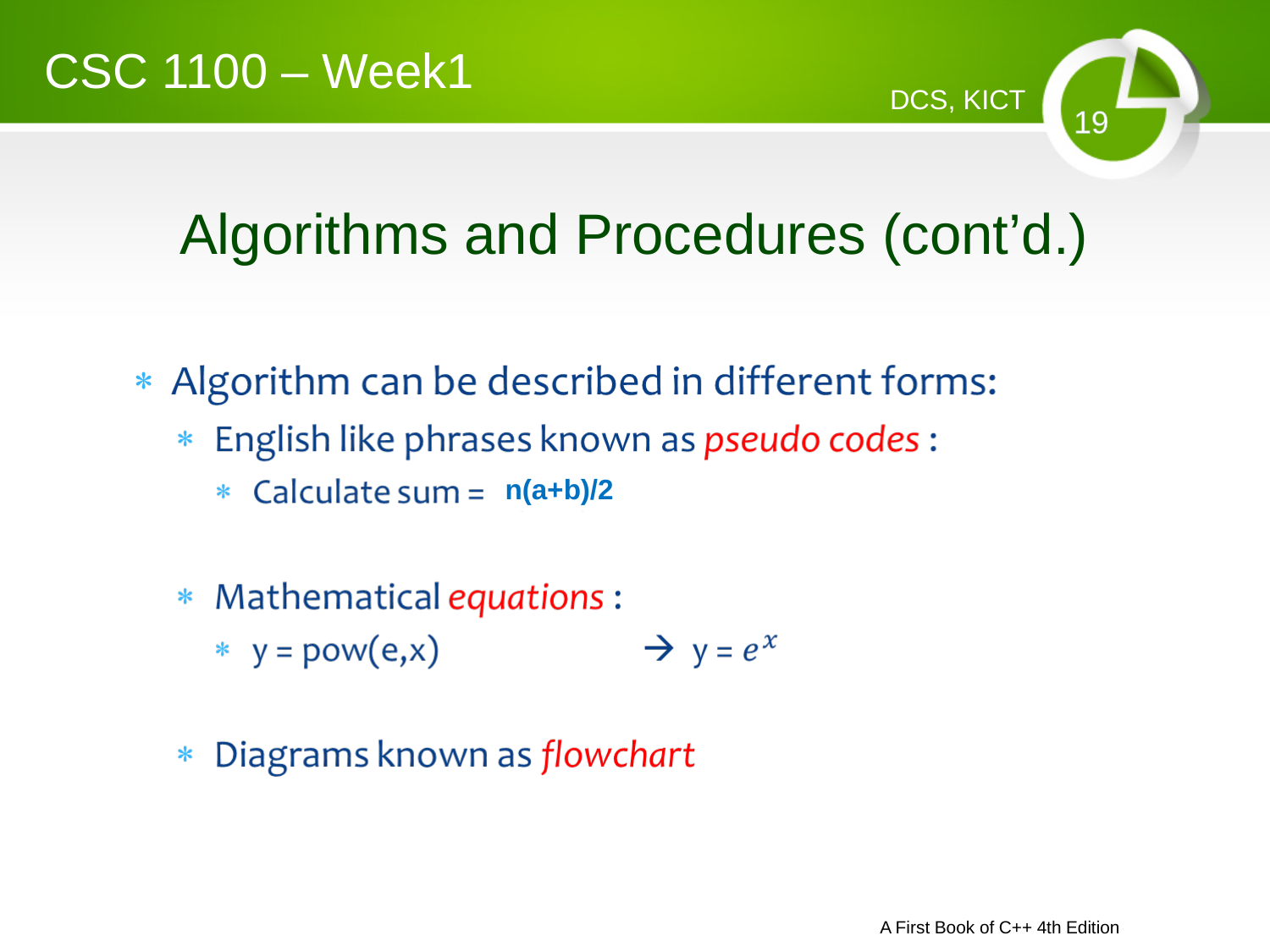

CSC 1100 – Week1
DCS, KICT
19
# Algorithms and Procedures (cont’d.)

n(a+b)/2
A First Book of C++ 4th Edition